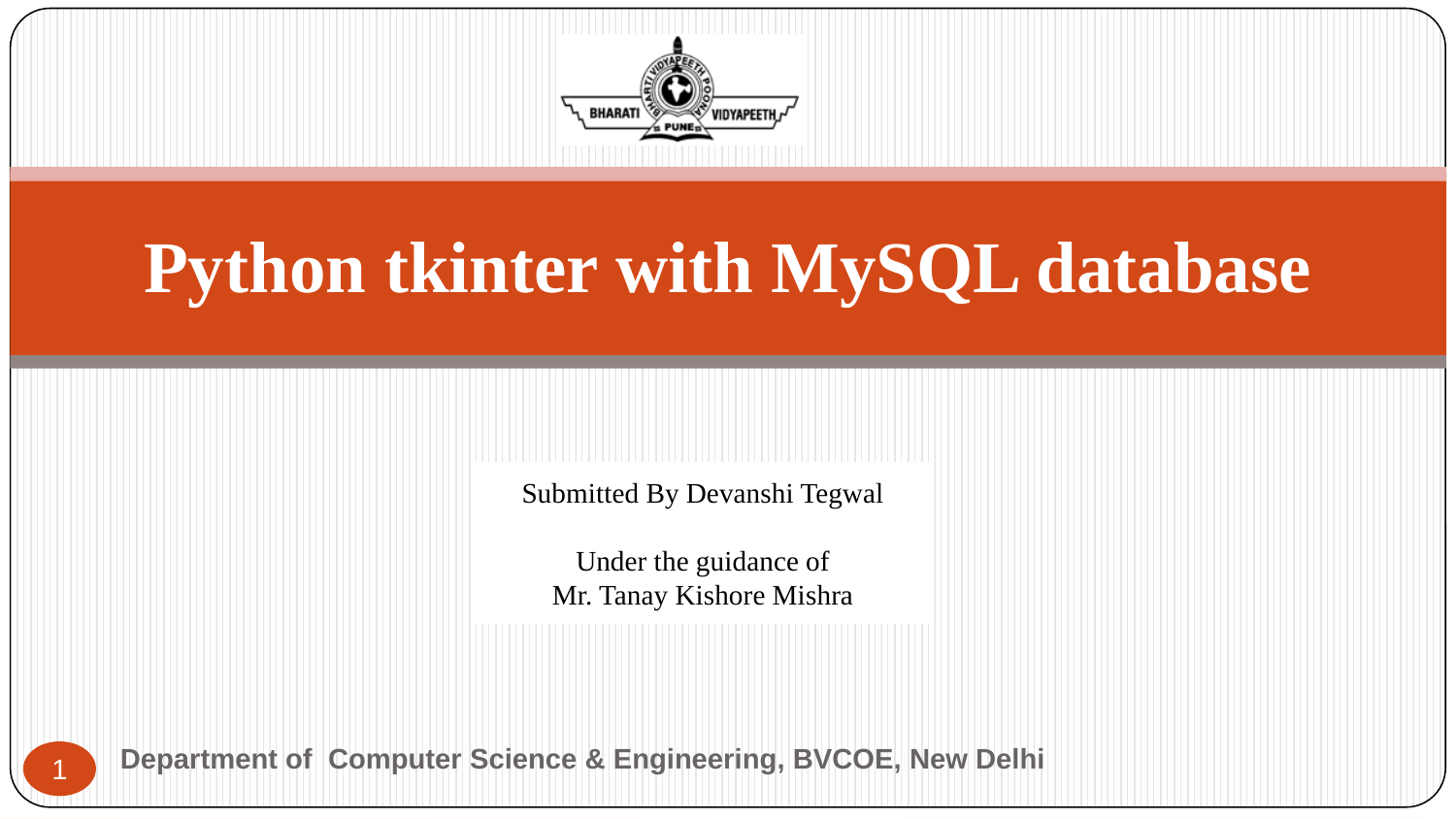

# Python tkinter with MySQL database
Submitted By Devanshi Tegwal

Under the guidance of
Mr. Tanay Kishore Mishra
1
Department of  Computer Science & Engineering, BVCOE, New Delhi